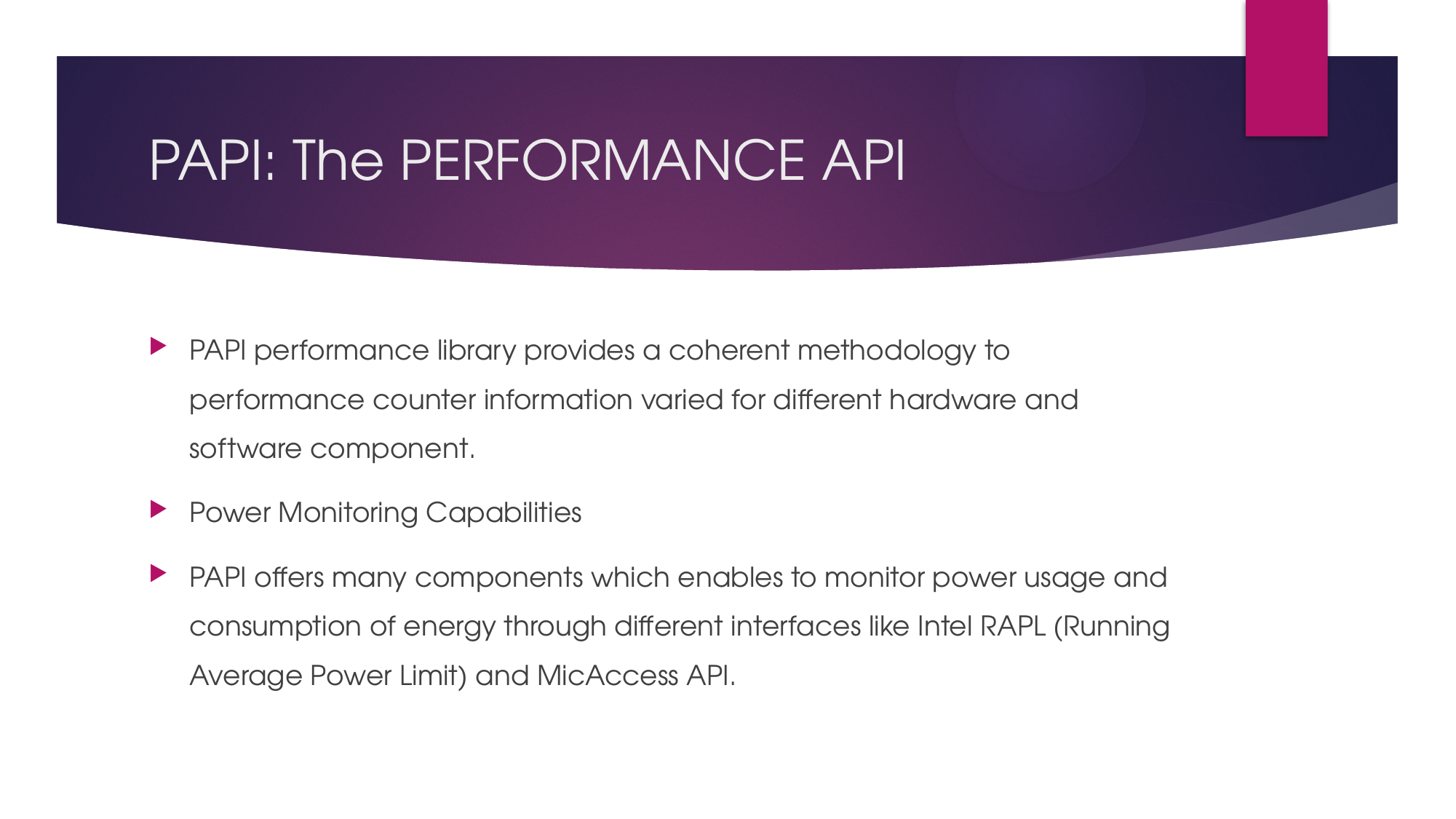

# PAPI: The PERFORMANCE API
PAPI performance library provides a coherent methodology to performance counter information varied for different hardware and software component.
Power Monitoring Capabilities
PAPI offers many components which enables to monitor power usage and consumption of energy through different interfaces like Intel RAPL (Running Average Power Limit) and MicAccess API.